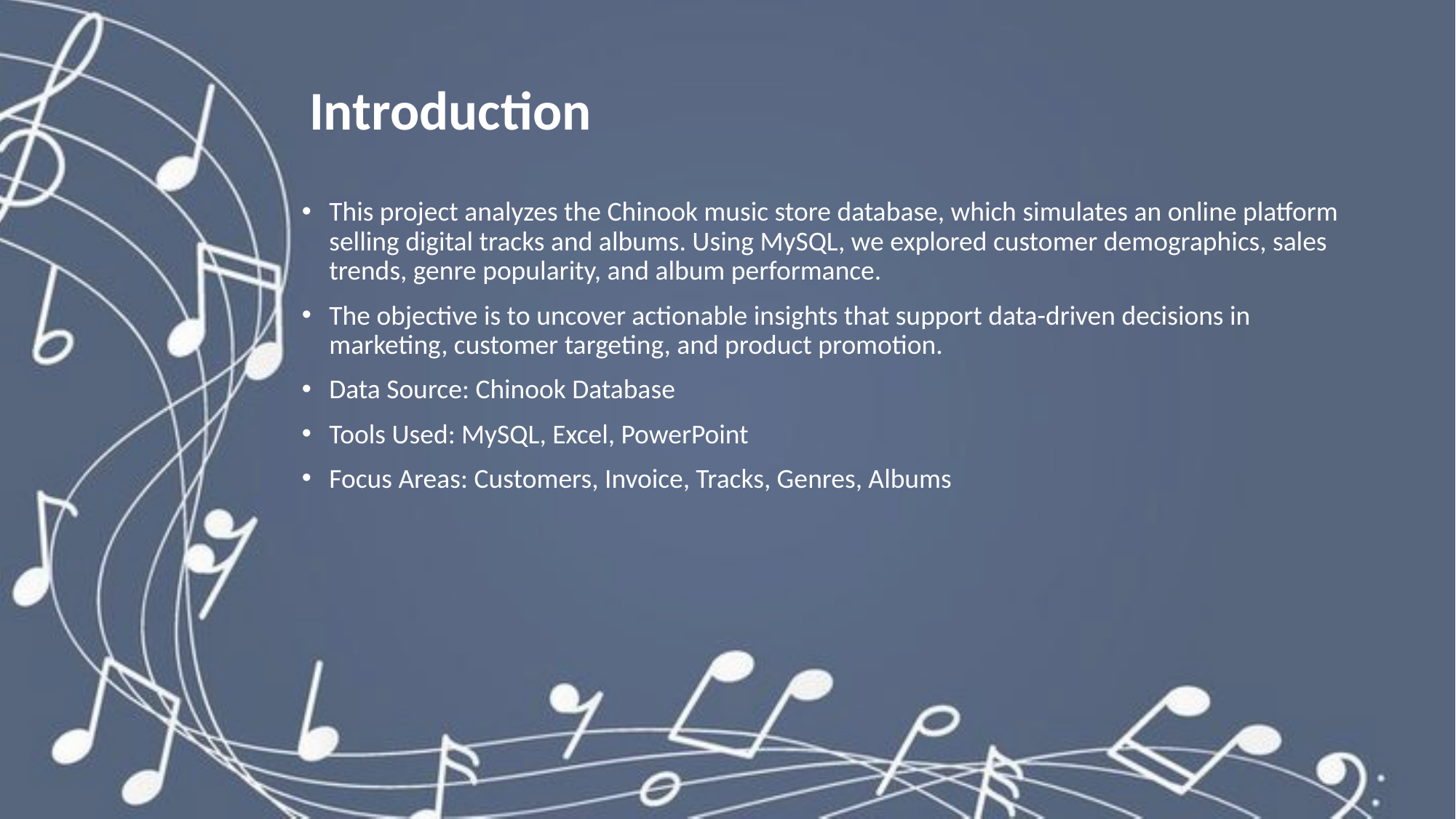

# Introduction
This project analyzes the Chinook music store database, which simulates an online platform selling digital tracks and albums. Using MySQL, we explored customer demographics, sales trends, genre popularity, and album performance.
The objective is to uncover actionable insights that support data-driven decisions in marketing, customer targeting, and product promotion.
Data Source: Chinook Database
Tools Used: MySQL, Excel, PowerPoint
Focus Areas: Customers, Invoice, Tracks, Genres, Albums